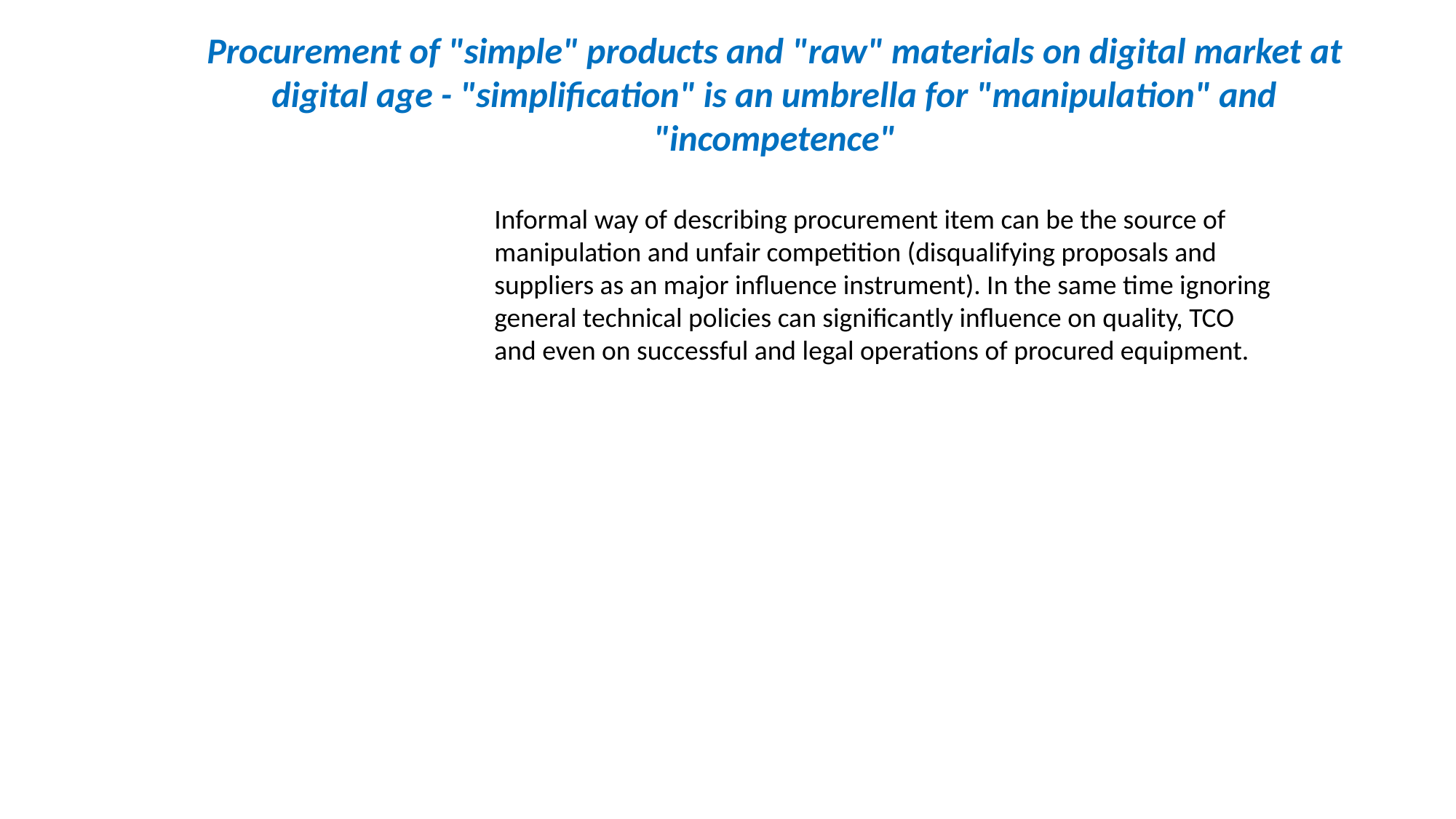

Procurement of "simple" products and "raw" materials on digital market at digital age - "simplification" is an umbrella for "manipulation" and "incompetence"
Informal way of describing procurement item can be the source of manipulation and unfair competition (disqualifying proposals and suppliers as an major influence instrument). In the same time ignoring general technical policies can significantly influence on quality, TCO and even on successful and legal operations of procured equipment.